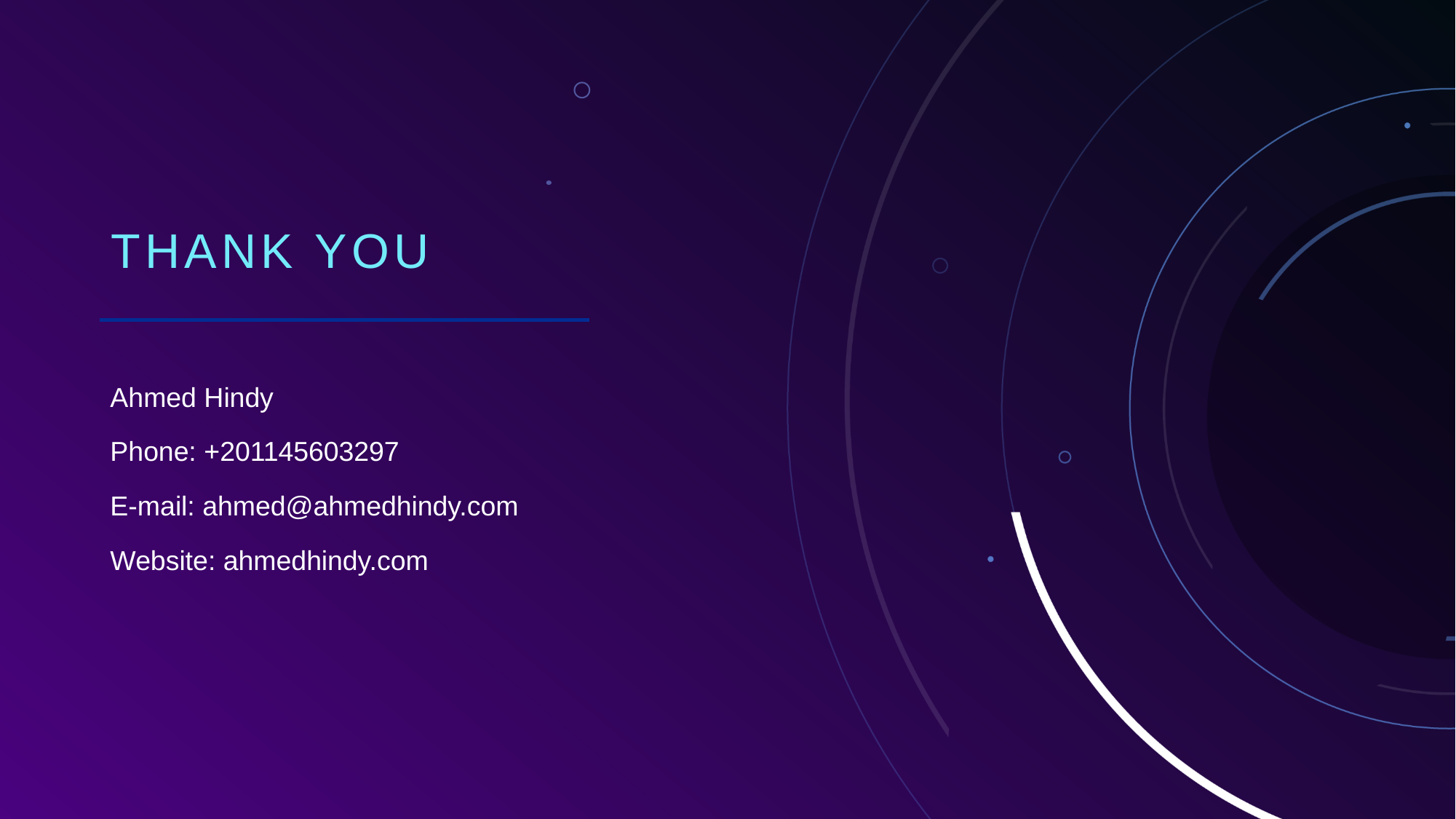

# THANK YOU
Ahmed Hindy
Phone: +201145603297
E-mail: ahmed@ahmedhindy.com
Website: ahmedhindy.com